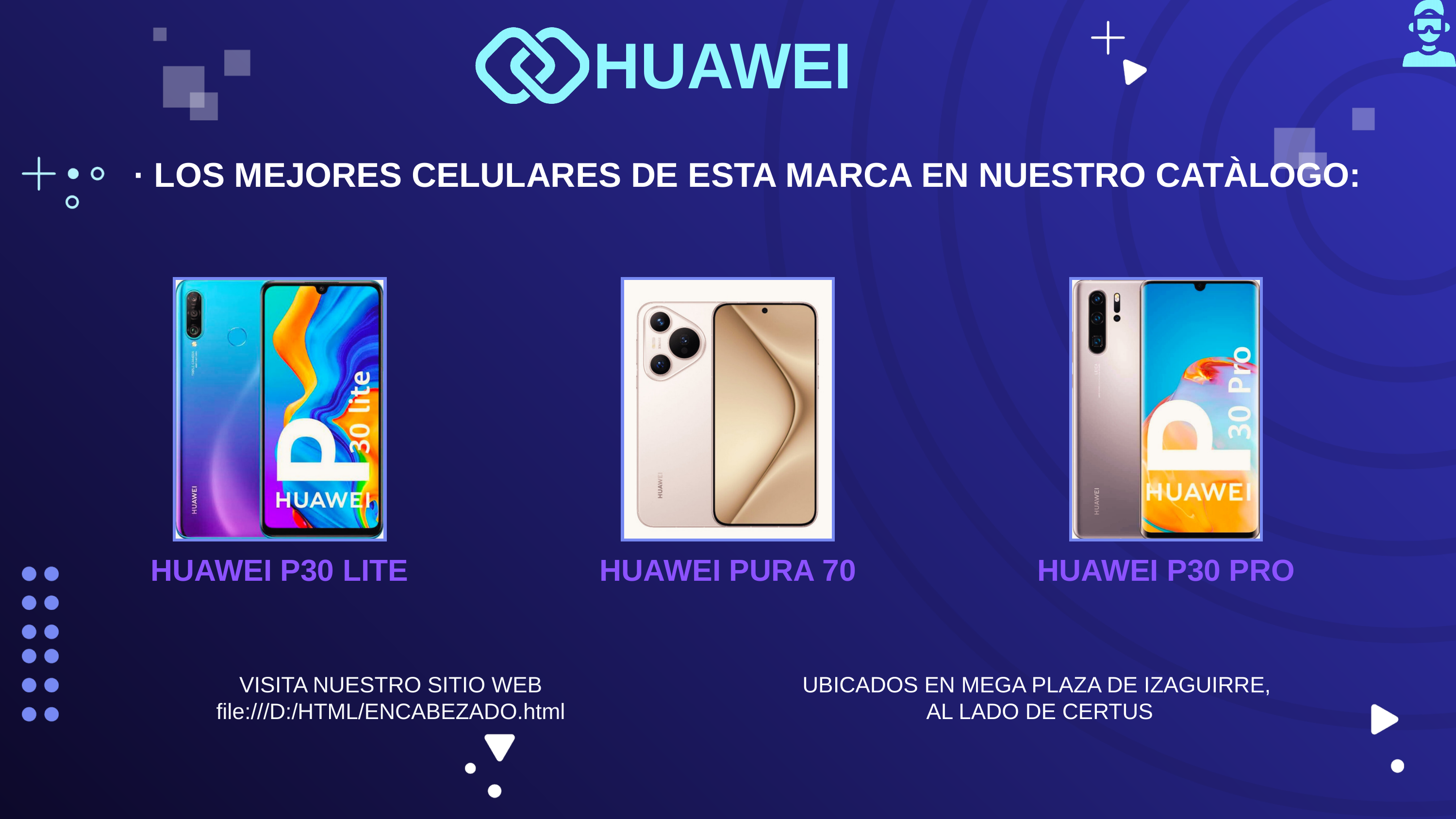

HUAWEI

 · LOS MEJORES CELULARES DE ESTA MARCA EN NUESTRO CATÀLOGO:

HUAWEI P30 LITE
HUAWEI PURA 70
HUAWEI P30 PRO
VISITA NUESTRO SITIO WEB file:///D:/HTML/ENCABEZADO.html
UBICADOS EN MEGA PLAZA DE IZAGUIRRE,
 AL LADO DE CERTUS